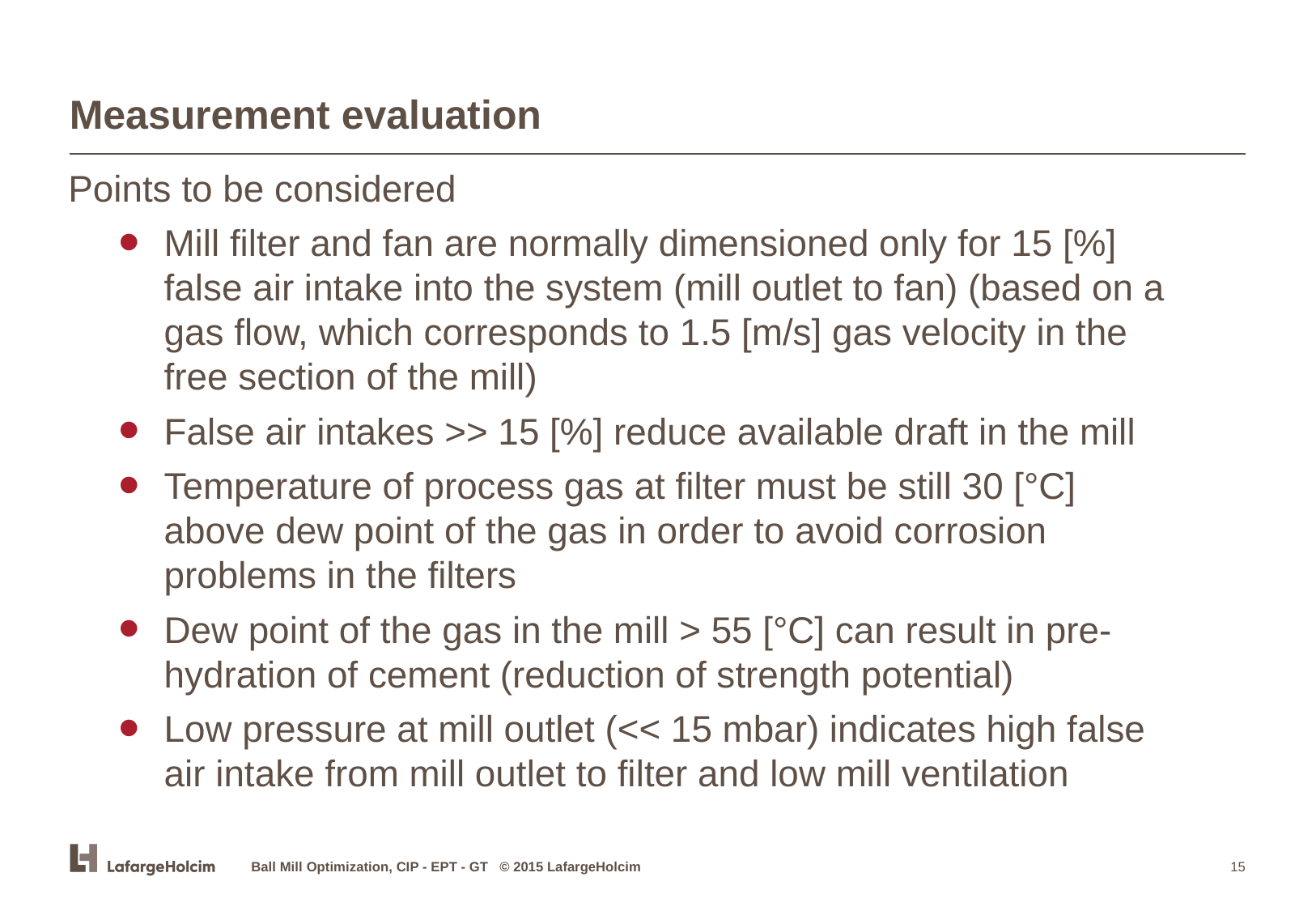

# Measurement evaluation
 Points to be considered
Mill filter and fan are normally dimensioned only for 15 [%] false air intake into the system (mill outlet to fan) (based on a gas flow, which corresponds to 1.5 [m/s] gas velocity in the free section of the mill)
False air intakes >> 15 [%] reduce available draft in the mill
Temperature of process gas at filter must be still 30 [°C] above dew point of the gas in order to avoid corrosion problems in the filters
Dew point of the gas in the mill > 55 [°C] can result in pre-hydration of cement (reduction of strength potential)
Low pressure at mill outlet (<< 15 mbar) indicates high false air intake from mill outlet to filter and low mill ventilation
Ball Mill Optimization, CIP - EPT - GT   © 2015 LafargeHolcim
15